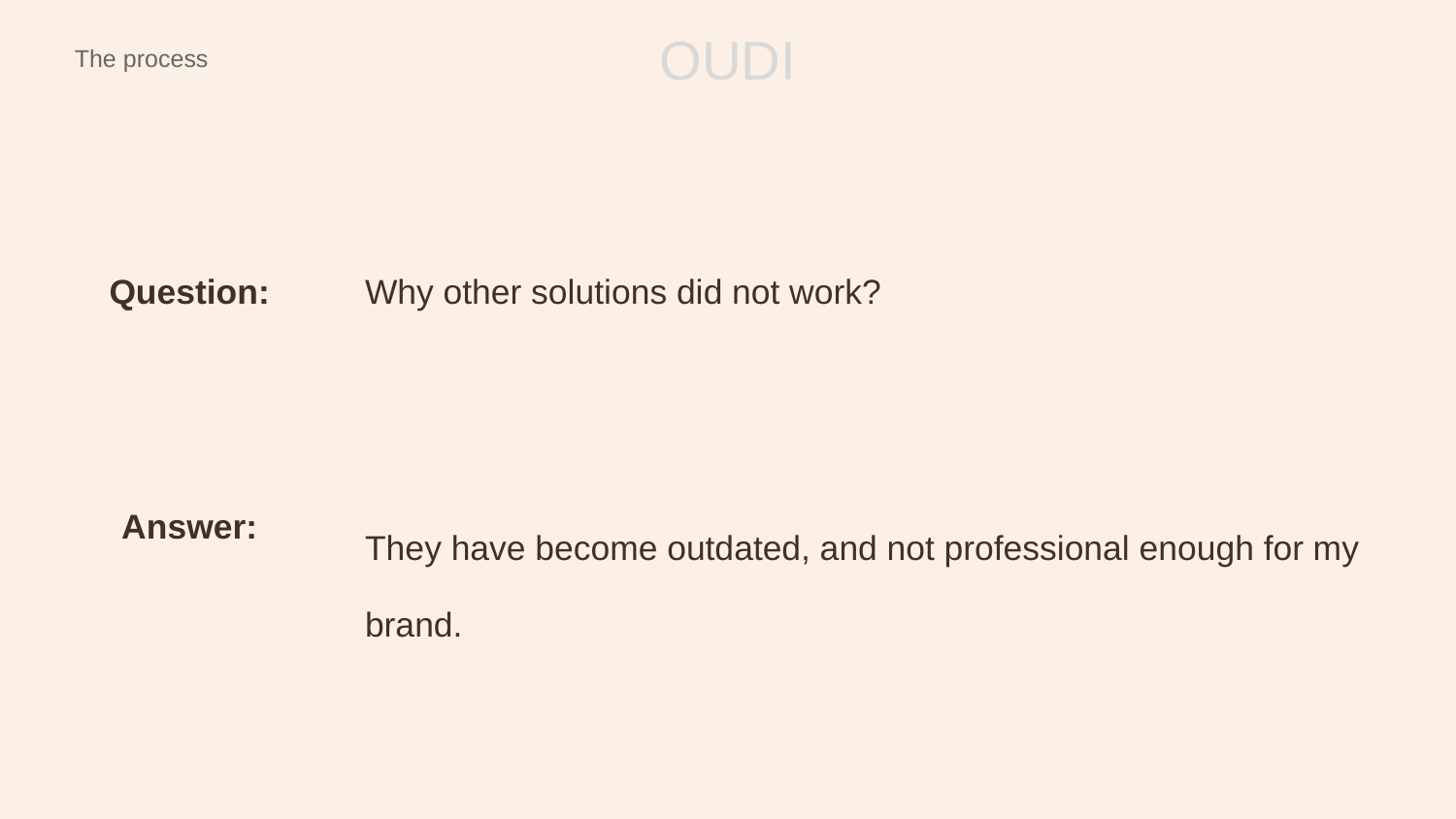

# OUDI
The process
Question:
Why other solutions did not work?
Answer:
They have become outdated, and not professional enough for my brand.